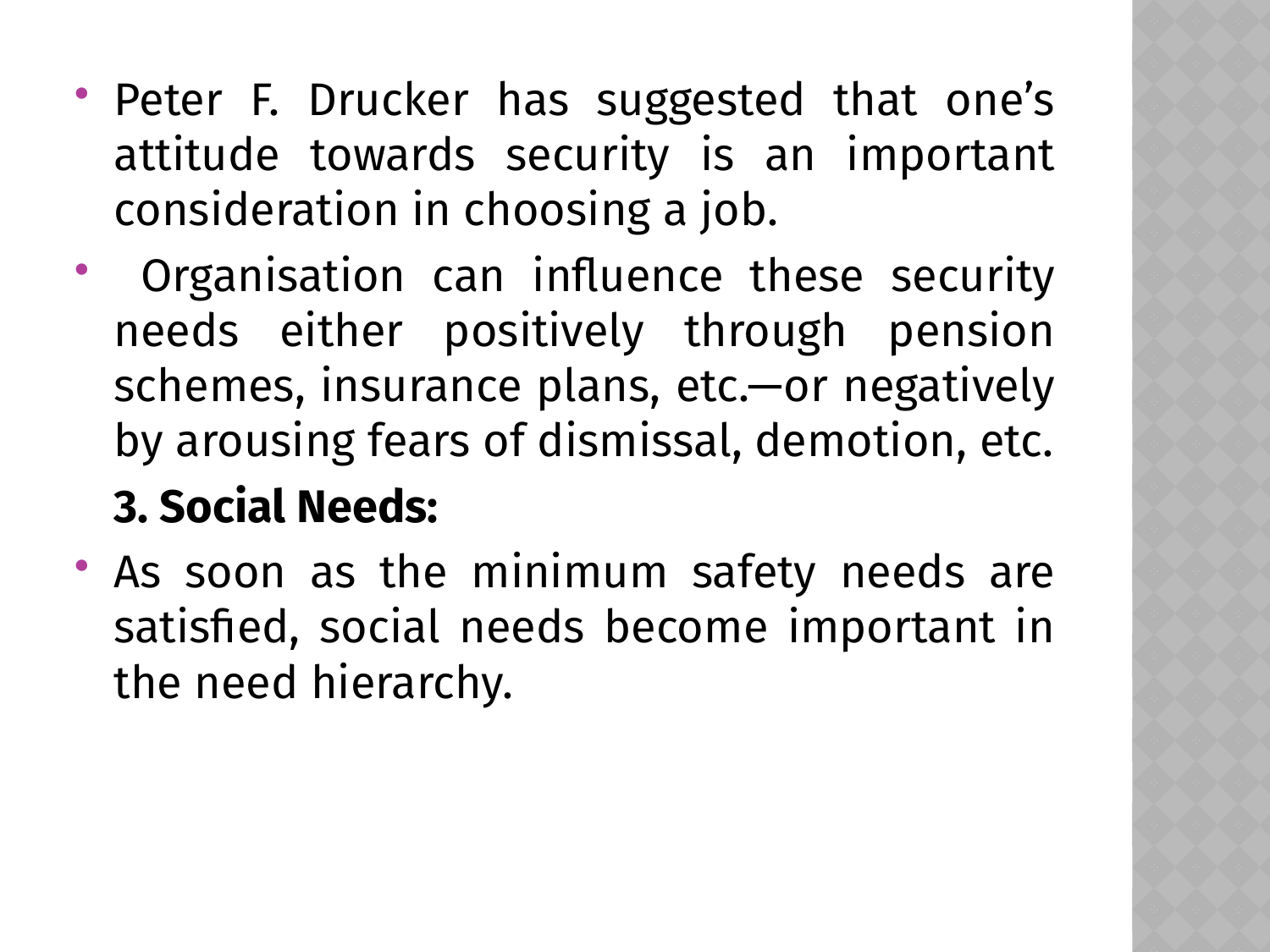

Peter F. Drucker has suggested that one’s attitude towards security is an important consideration in choosing a job.
 Organisation can influence these security needs either positively through pension schemes, insurance plans, etc.—or negatively by arousing fears of dismissal, demotion, etc.
	3. Social Needs:
As soon as the minimum safety needs are satisfied, social needs become important in the need hierarchy.